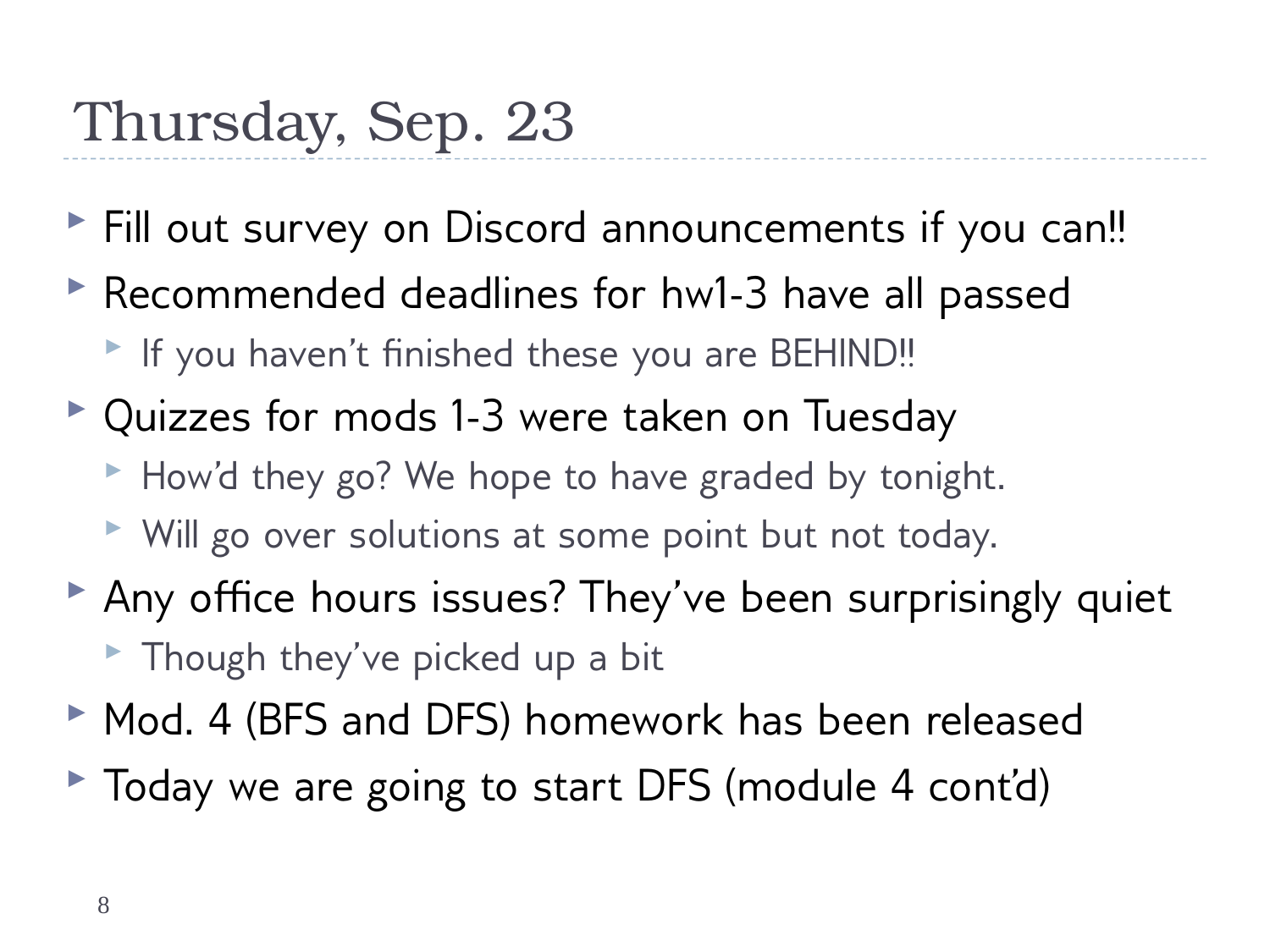

# Thursday, Sep. 23
Fill out survey on Discord announcements if you can!!
Recommended deadlines for hw1-3 have all passed
If you haven’t finished these you are BEHIND!!
Quizzes for mods 1-3 were taken on Tuesday
How’d they go? We hope to have graded by tonight.
Will go over solutions at some point but not today.
Any office hours issues? They’ve been surprisingly quiet
Though they’ve picked up a bit
Mod. 4 (BFS and DFS) homework has been released
Today we are going to start DFS (module 4 cont’d)
8